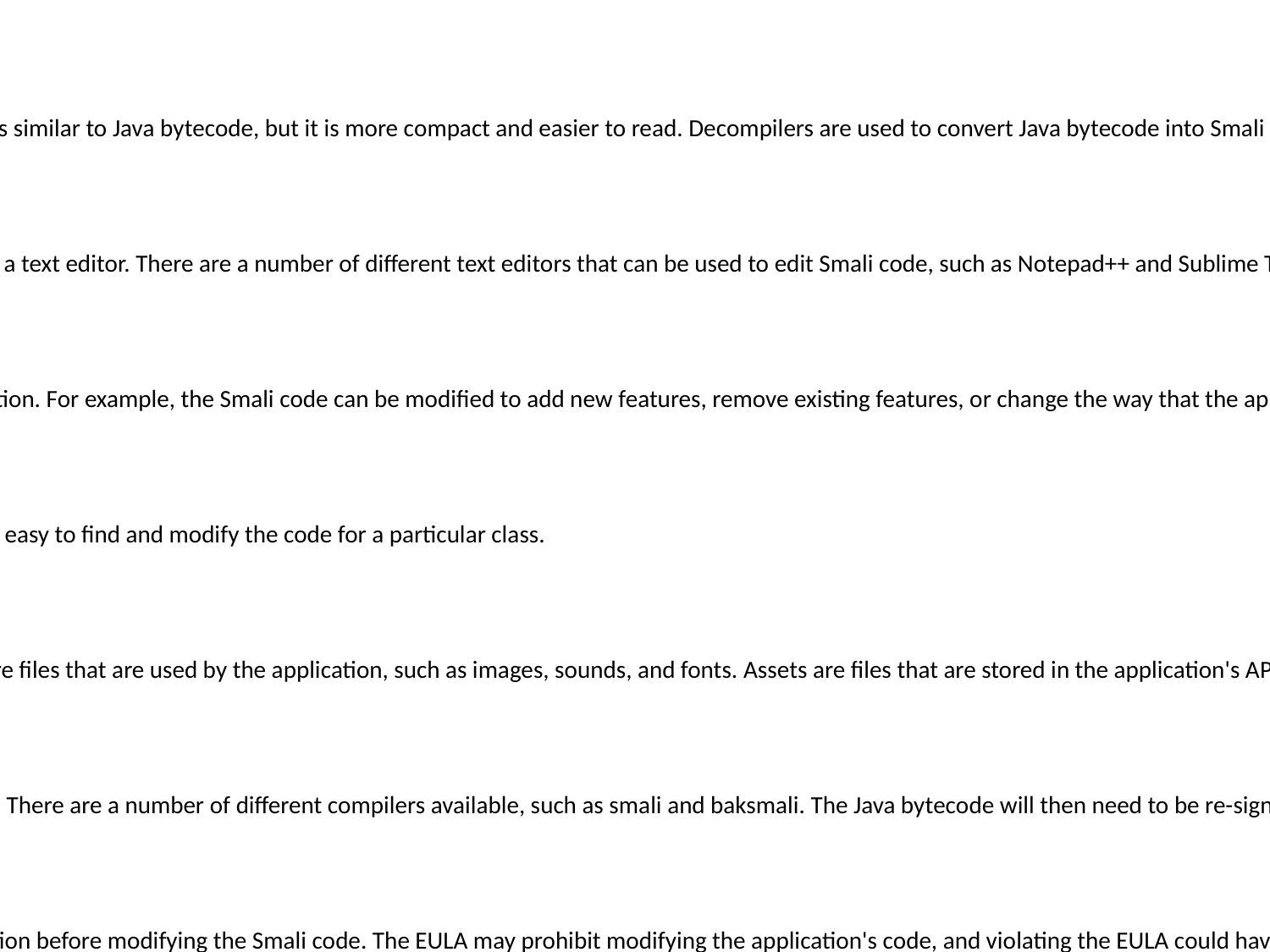

Reverse to Smali

Smali is a low-level assembly language that is used to develop Android applications. It is similar to Java bytecode, but it is more compact and easier to read. Decompilers are used to convert Java bytecode into Smali code. There are a number of different decompilers available, such as dex2jar and jadx.

Dex-> Smali

Once the Java bytecode has been decompiled into Smali code, it can be modified using a text editor. There are a number of different text editors that can be used to edit Smali code, such as Notepad++ and Sublime Text.

Modify Smali Code Directly

The Smali code can be modified directly to change the behavior of the Android application. For example, the Smali code can be modified to add new features, remove existing features, or change the way that the application interacts with the user.

Each Class will have a Separate Smali File

Each class in the Android application will have its own separate Smali file. This makes it easy to find and modify the code for a particular class.

Modify Resources, Assets

The resources and assets of the Android application can also be modified. Resources are files that are used by the application, such as images, sounds, and fonts. Assets are files that are stored in the application's APK file, such as XML files and database files.

Re-compile and Re-sign

Once the Smali code has been modified, it needs to be re-compiled into Java bytecode. There are a number of different compilers available, such as smali and baksmali. The Java bytecode will then need to be re-signed with a new digital certificate.

Legal Implications! (Read EULA)

It is important to read the End User License Agreement (EULA) for the Android application before modifying the Smali code. The EULA may prohibit modifying the application's code, and violating the EULA could have legal consequences.